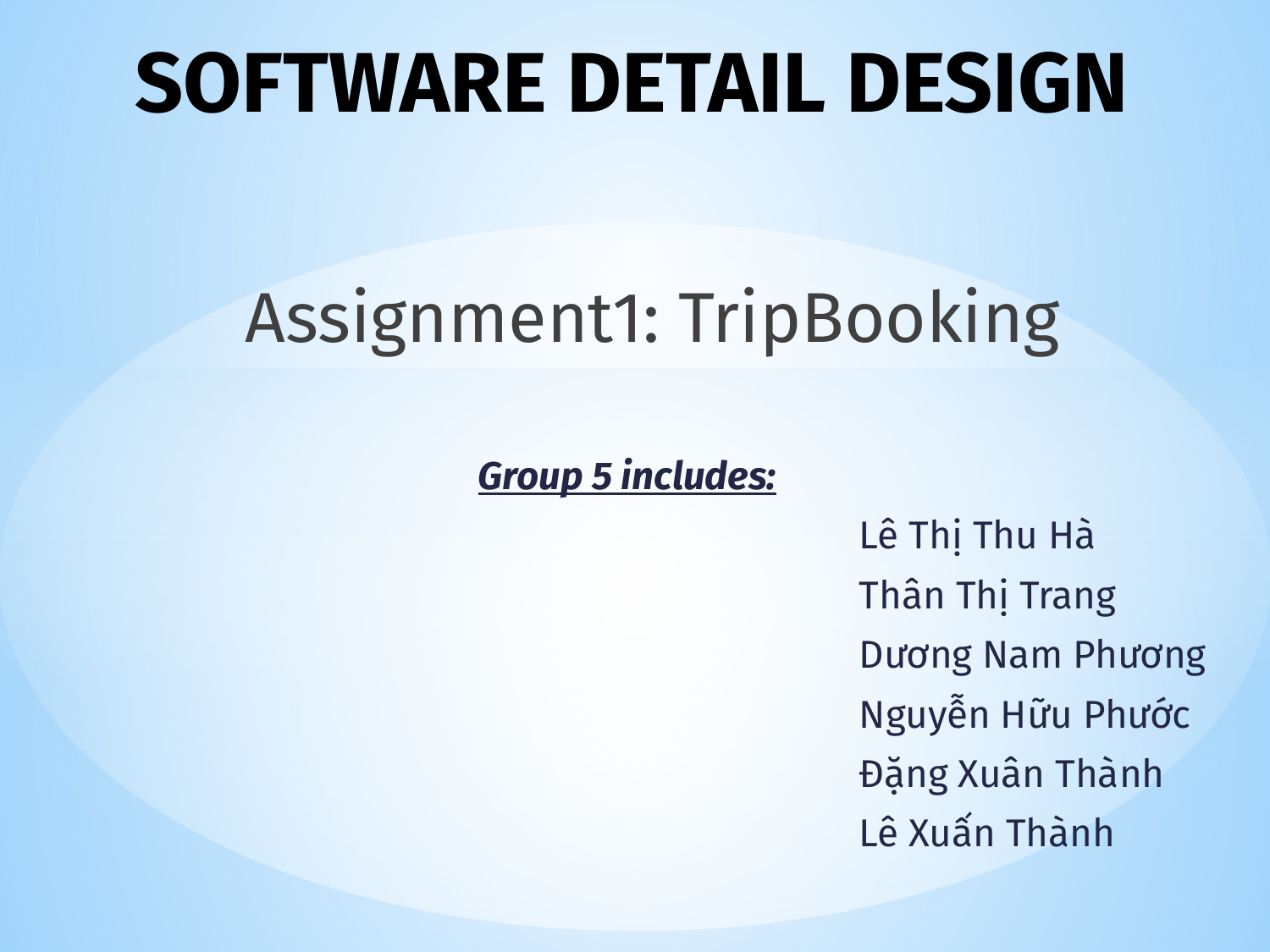

# SOFTWARE DETAIL DESIGN
Assignment1: TripBooking
Group 5 includes:
			Lê Thị Thu Hà
			Thân Thị Trang
			Dương Nam Phương
			Nguyễn Hữu Phước
			Đặng Xuân Thành
			Lê Xuấn Thành